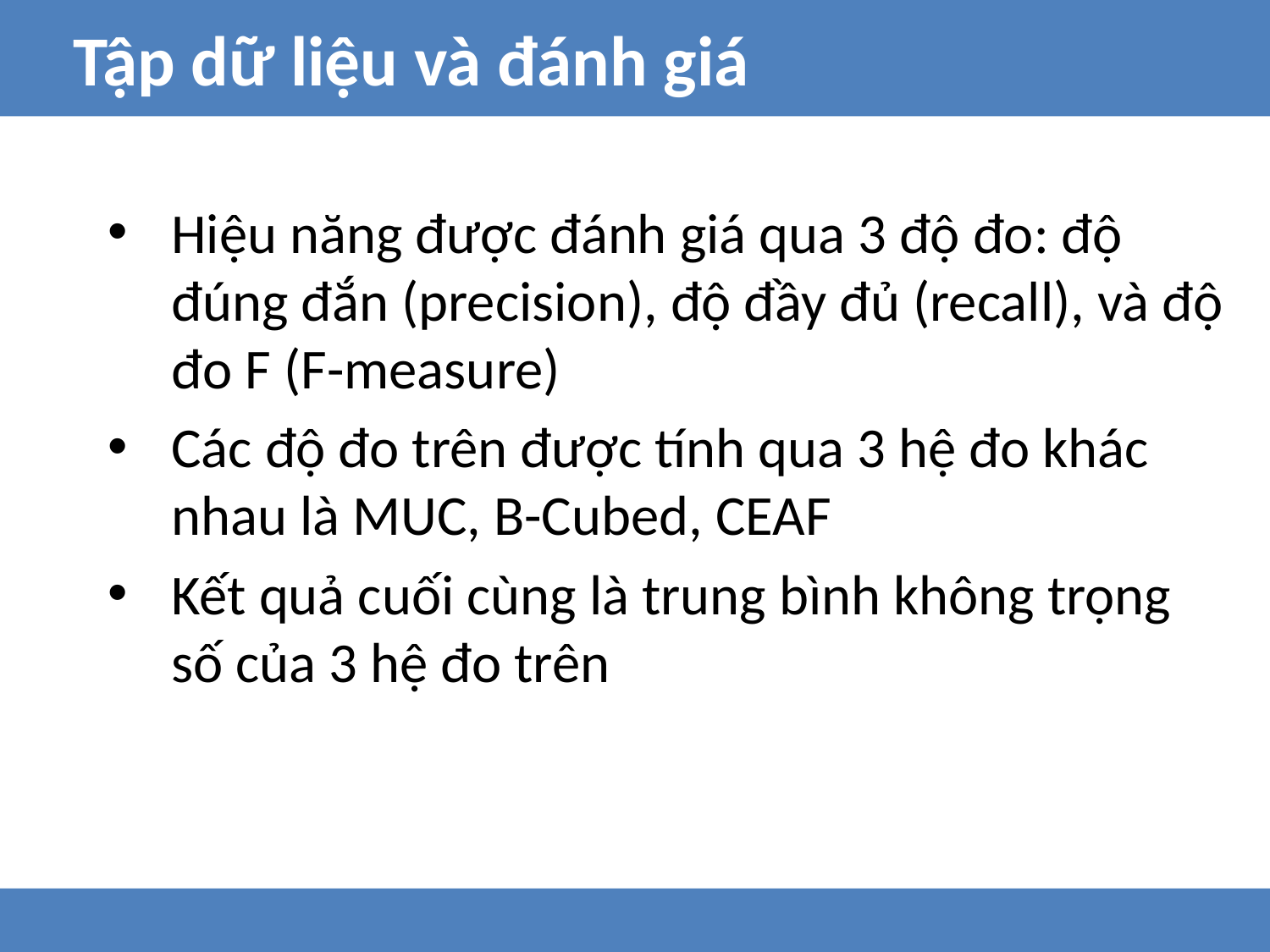

Tập dữ liệu và đánh giá
Hiệu năng được đánh giá qua 3 độ đo: độ đúng đắn (precision), độ đầy đủ (recall), và độ đo F (F-measure)
Các độ đo trên được tính qua 3 hệ đo khác nhau là MUC, B-Cubed, CEAF
Kết quả cuối cùng là trung bình không trọng số của 3 hệ đo trên